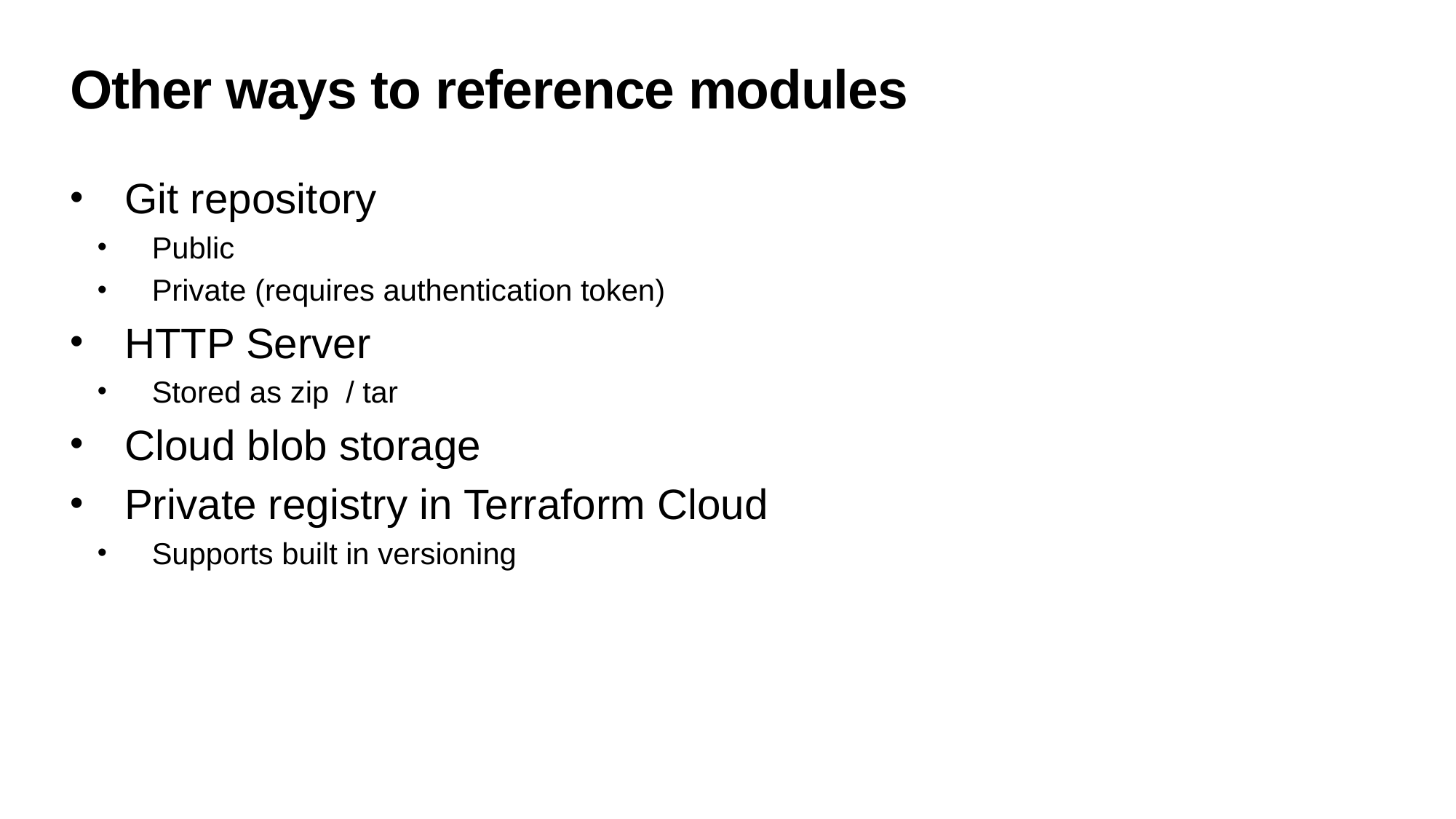

# Other ways to reference modules
Git repository
Public
Private (requires authentication token)
HTTP Server
Stored as zip  / tar
Cloud blob storage
Private registry in Terraform Cloud
Supports built in versioning